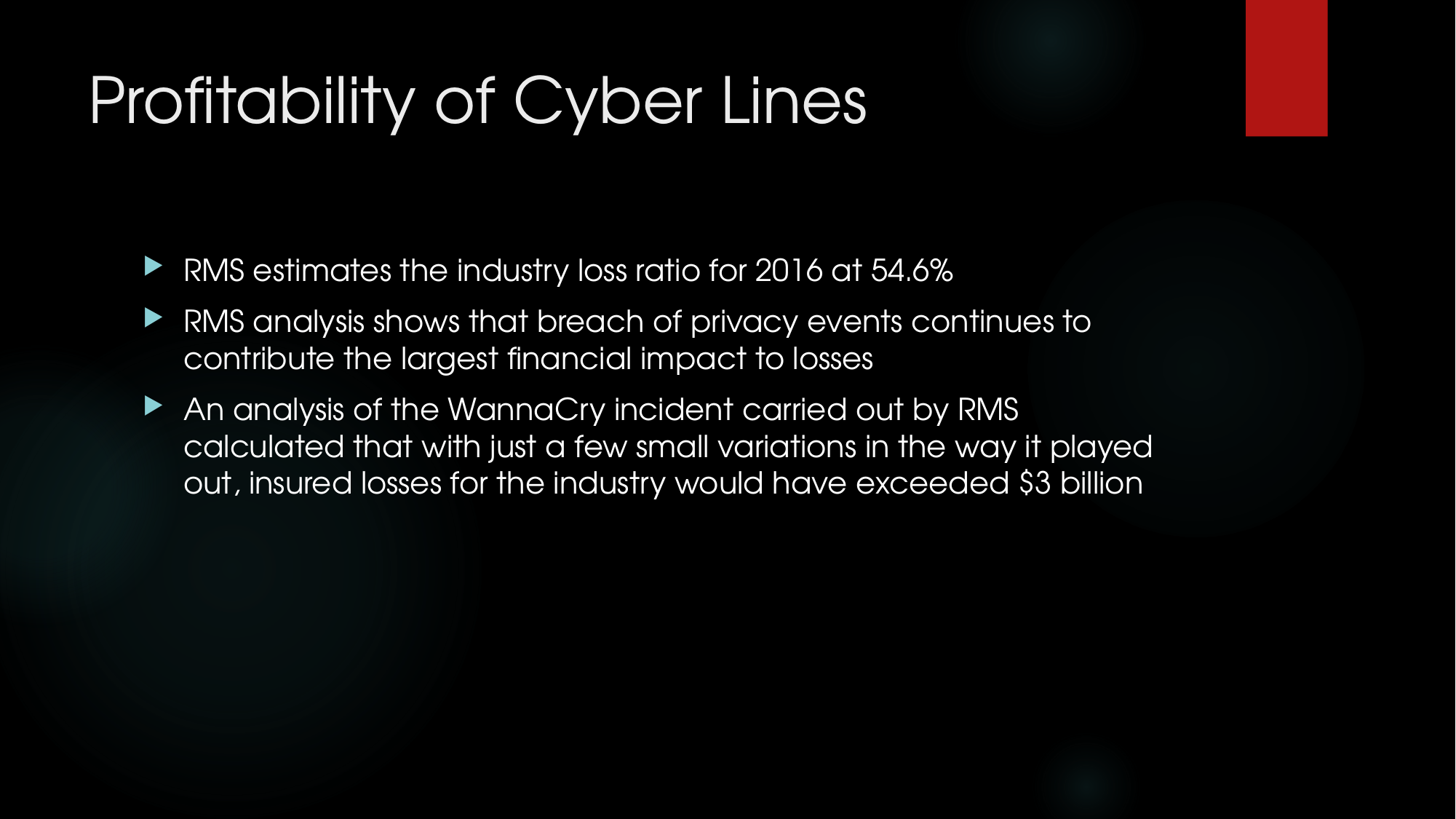

# Profitability of Cyber Lines
RMS estimates the industry loss ratio for 2016 at 54.6%
RMS analysis shows that breach of privacy events continues to contribute the largest financial impact to losses
An analysis of the WannaCry incident carried out by RMS calculated that with just a few small variations in the way it played out, insured losses for the industry would have exceeded $3 billion